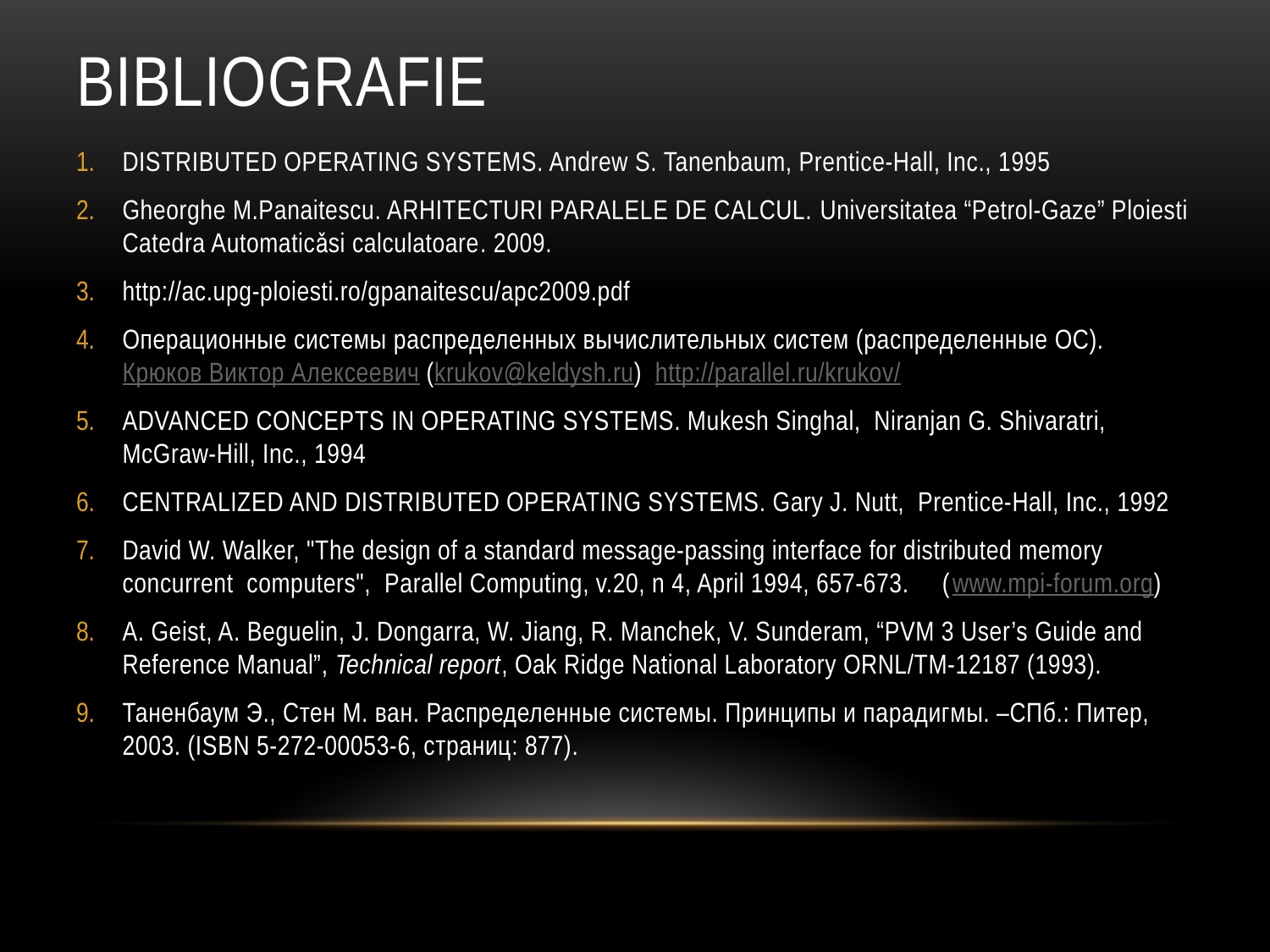

# Bibliografie
DISTRIBUTED OPERATING SYSTEMS. Andrew S. Tanenbaum, Prentice-Hall, Inc., 1995
Gheorghe M.Panaitescu. ARHITECTURI PARALELE DE CALCUL. Universitatea “Petrol-Gaze” Ploiesti Catedra Automaticǎsi calculatoare. 2009.
http://ac.upg-ploiesti.ro/gpanaitescu/apc2009.pdf
Операционные системы распределенных вычислительных систем (распределенные ОС). Крюков Виктор Алексеевич (krukov@keldysh.ru)  http://parallel.ru/krukov/
ADVANCED CONCEPTS IN OPERATING SYSTEMS. Mukesh Singhal,  Niranjan G. Shivaratri, McGraw-Hill, Inc., 1994
CENTRALIZED AND DISTRIBUTED OPERATING SYSTEMS. Gary J. Nutt,  Prentice-Hall, Inc., 1992
David W. Walker, "The design of a standard message-passing interface for distributed memory  concurrent  computers",  Parallel Computing, v.20, n 4, April 1994, 657-673.     (www.mpi-forum.org)
A. Geist, A. Beguelin, J. Dongarra, W. Jiang, R. Manchek, V. Sunderam, “PVM 3 User’s Guide and Reference Manual”, Technical report, Oak Ridge National Laboratory ORNL/TM-12187 (1993).
Таненбаум Э., Стен М. ван. Распределенные системы. Принципы и парадигмы. –СПб.: Питер, 2003. (ISBN 5-272-00053-6, страниц: 877).